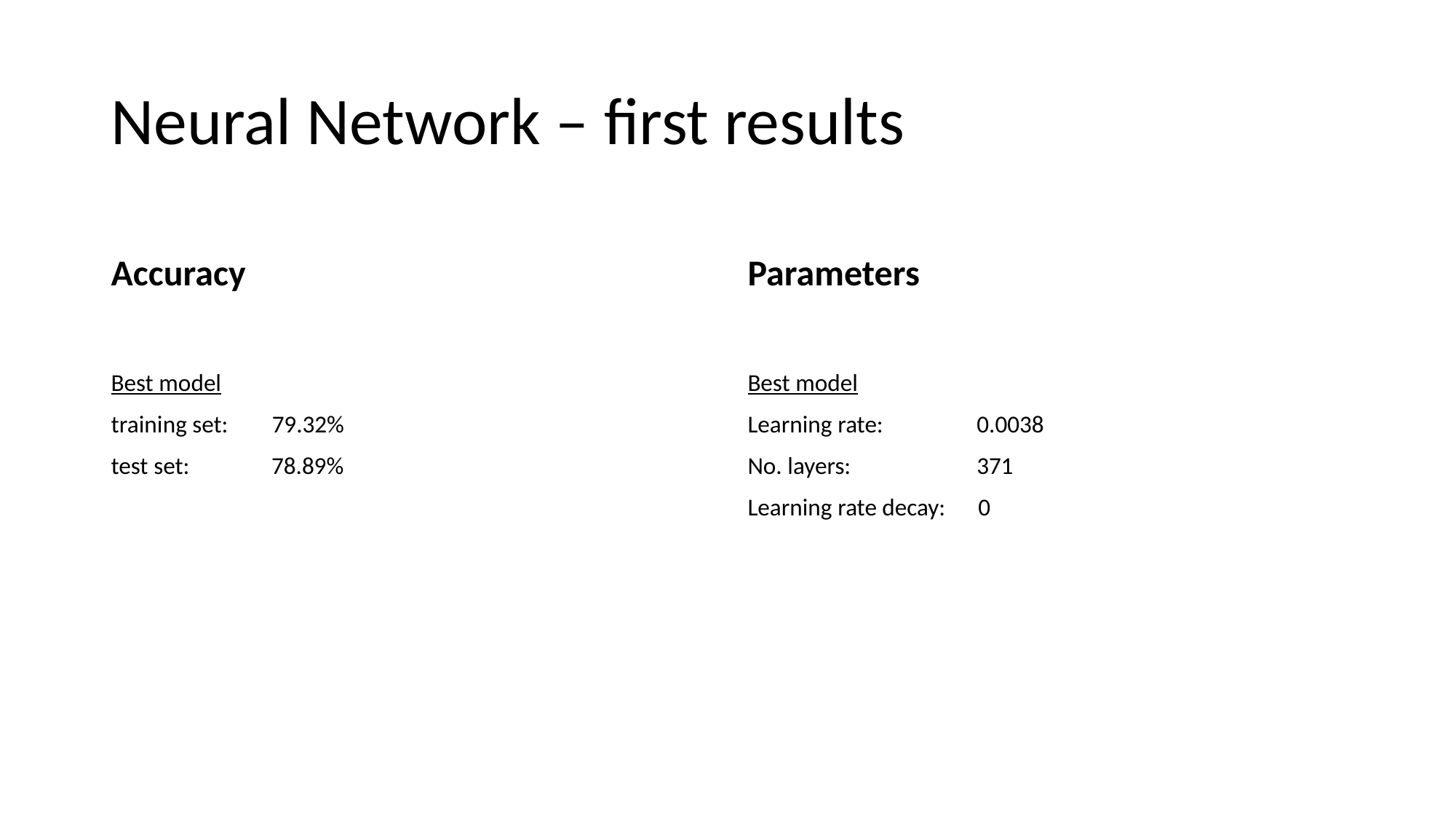

# Neural Network – first results
Accuracy
Parameters

Best model
training set:        79.32%
test set:               78.89%

Best model
Learning rate:	  0.0038
No. layers: 	                      371
Learning rate decay:      0